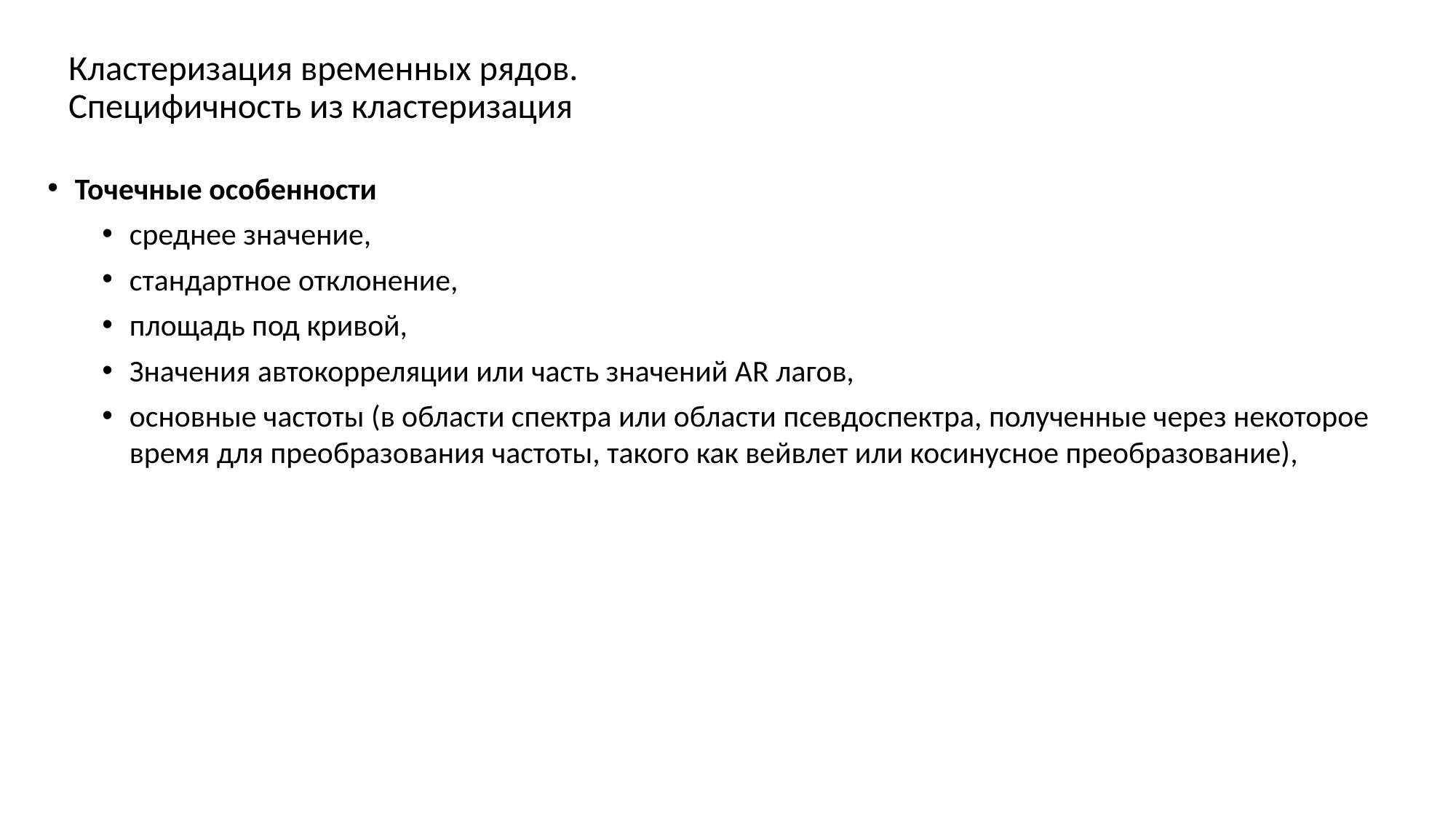

# Кластеризация временных рядов. Специфичность из кластеризация
Точечные особенности
среднее значение,
стандартное отклонение,
площадь под кривой,
Значения автокорреляции или часть значений AR лагов,
основные частоты (в области спектра или области псевдоспектра, полученные через некоторое время для преобразования частоты, такого как вейвлет или косинусное преобразование),